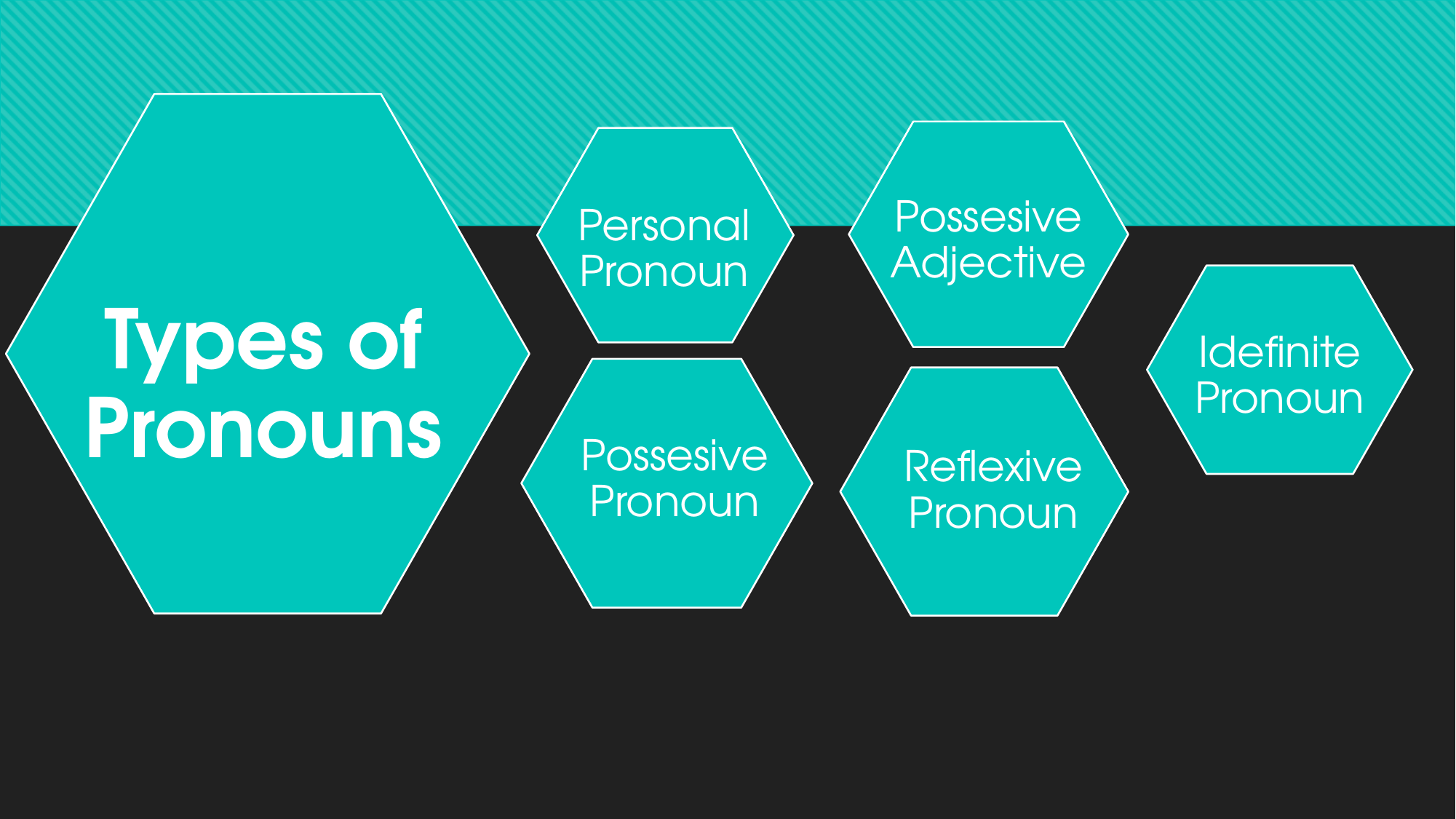

Types of Pronouns

Possesive Adjective

Personal Pronoun

Idefinite Pronoun

Possesive Pronoun

Reflexive Pronoun